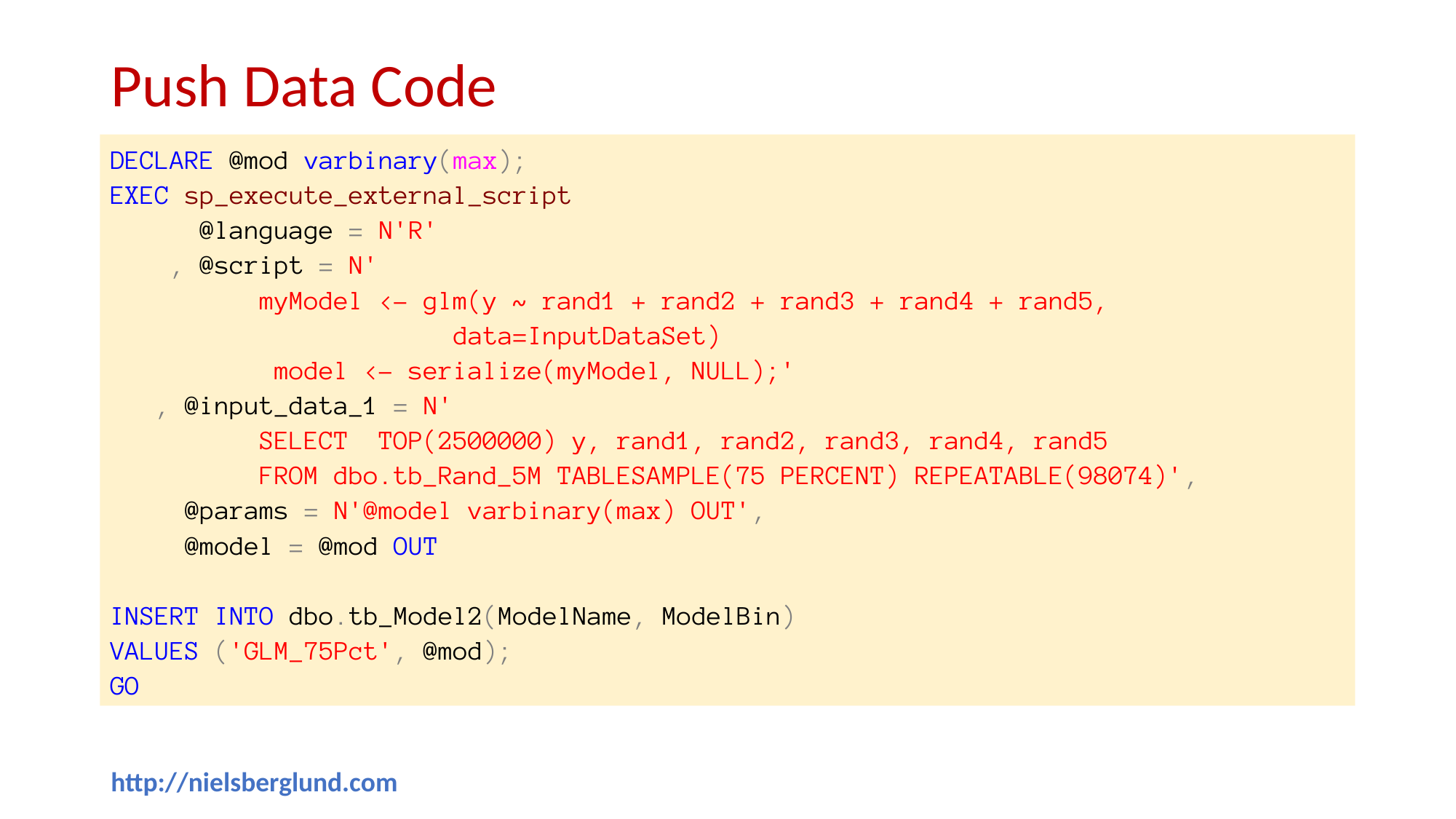

# Push Data Code
DECLARE @mod varbinary(max);
EXEC sp_execute_external_script
      @language = N'R'
    , @script = N'
          myModel <- glm(y ~ rand1 + rand2 + rand3 + rand4 + rand5,
                       data=InputDataSet)
           model <- serialize(myModel, NULL);'
   , @input_data_1 = N'
          SELECT  TOP(2500000) y, rand1, rand2, rand3, rand4, rand5
          FROM dbo.tb_Rand_5M TABLESAMPLE(75 PERCENT) REPEATABLE(98074)',
     @params = N'@model varbinary(max) OUT',
     @model = @mod OUT

INSERT INTO dbo.tb_Model2(ModelName, ModelBin)
VALUES ('GLM_75Pct', @mod);
GO
http://nielsberglund.com